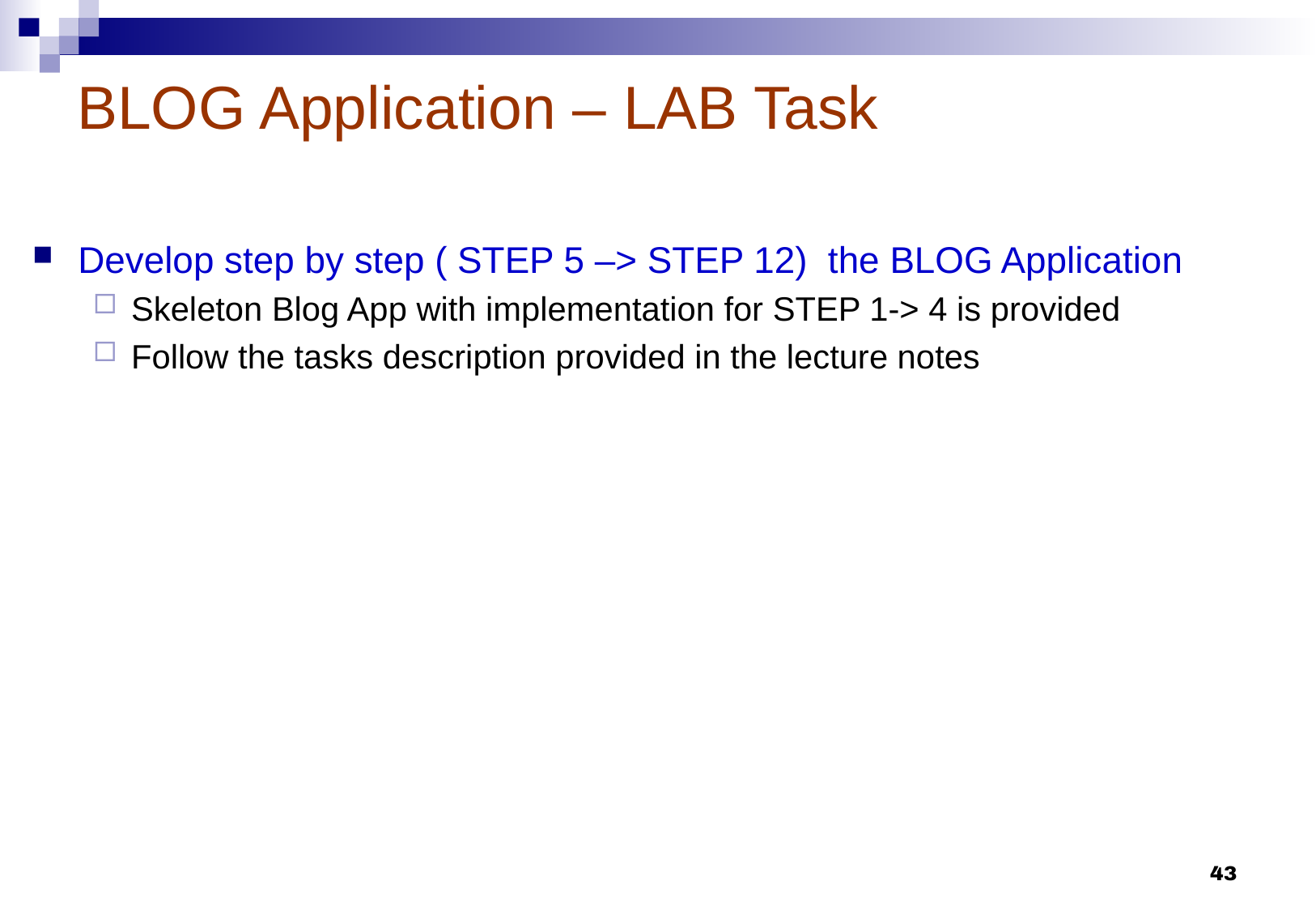

# BLOG Application – LAB Task

Develop step by step ( STEP 5 –> STEP 12)  the BLOG Application
Skeleton Blog App with implementation for STEP 1-> 4 is provided
Follow the tasks description provided in the lecture notes

43